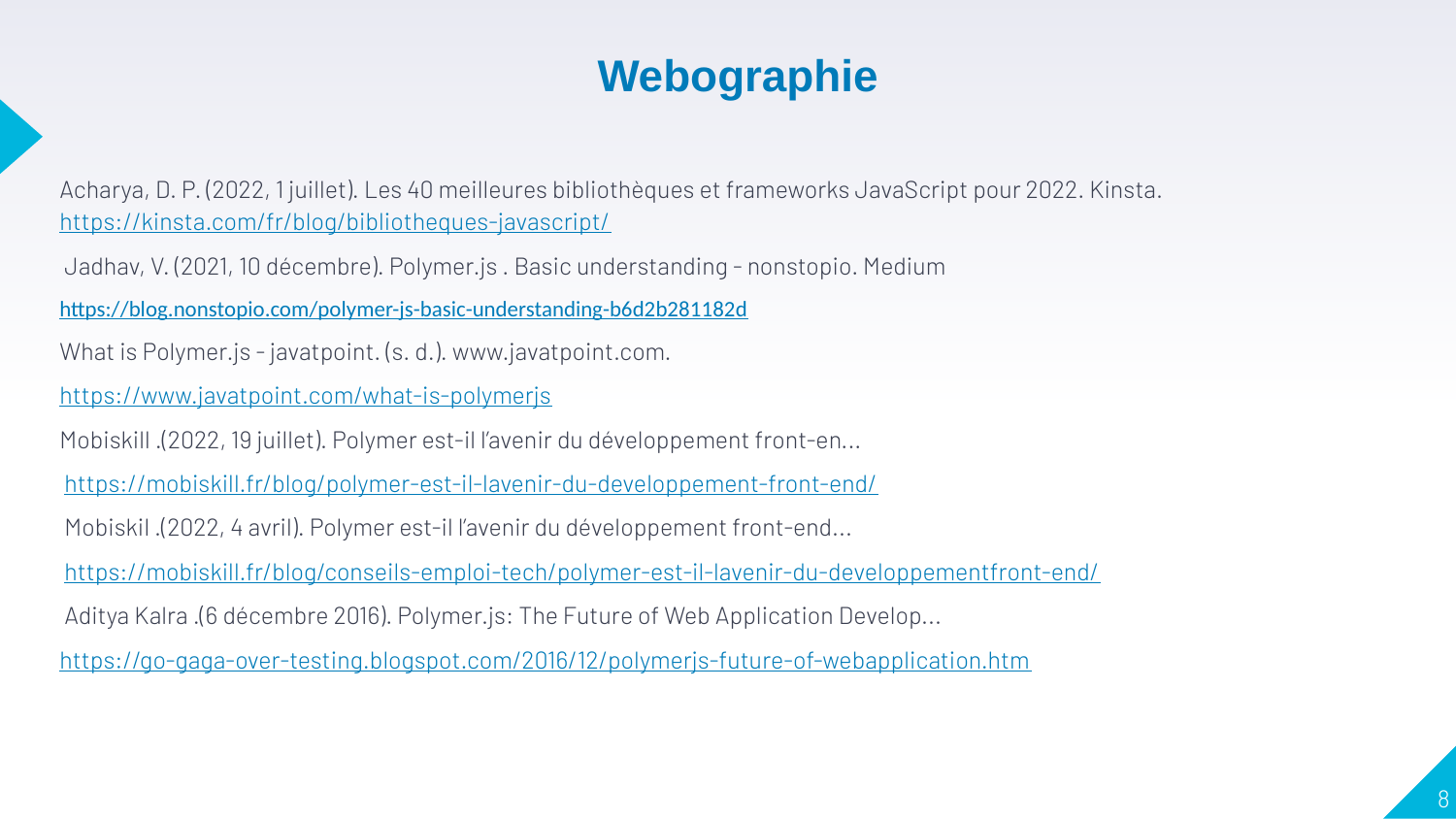

# Webographie
Acharya, D. P. (2022, 1 juillet). Les 40 meilleures bibliothèques et frameworks JavaScript pour 2022. Kinsta. https://kinsta.com/fr/blog/bibliotheques-javascript/
 Jadhav, V. (2021, 10 décembre). Polymer.js . Basic understanding - nonstopio. Medium
https://blog.nonstopio.com/polymer-js-basic-understanding-b6d2b281182d
What is Polymer.js - javatpoint. (s. d.). www.javatpoint.com.
https://www.javatpoint.com/what-is-polymerjs
Mobiskill .(2022, 19 juillet). Polymer est-il l’avenir du développement front-en...
 https://mobiskill.fr/blog/polymer-est-il-lavenir-du-developpement-front-end/
 Mobiskil .(2022, 4 avril). Polymer est-il l’avenir du développement front-end...
 https://mobiskill.fr/blog/conseils-emploi-tech/polymer-est-il-lavenir-du-developpementfront-end/
 Aditya Kalra .(6 décembre 2016). Polymer.js: The Future of Web Application Develop...
https://go-gaga-over-testing.blogspot.com/2016/12/polymerjs-future-of-webapplication.htm

8